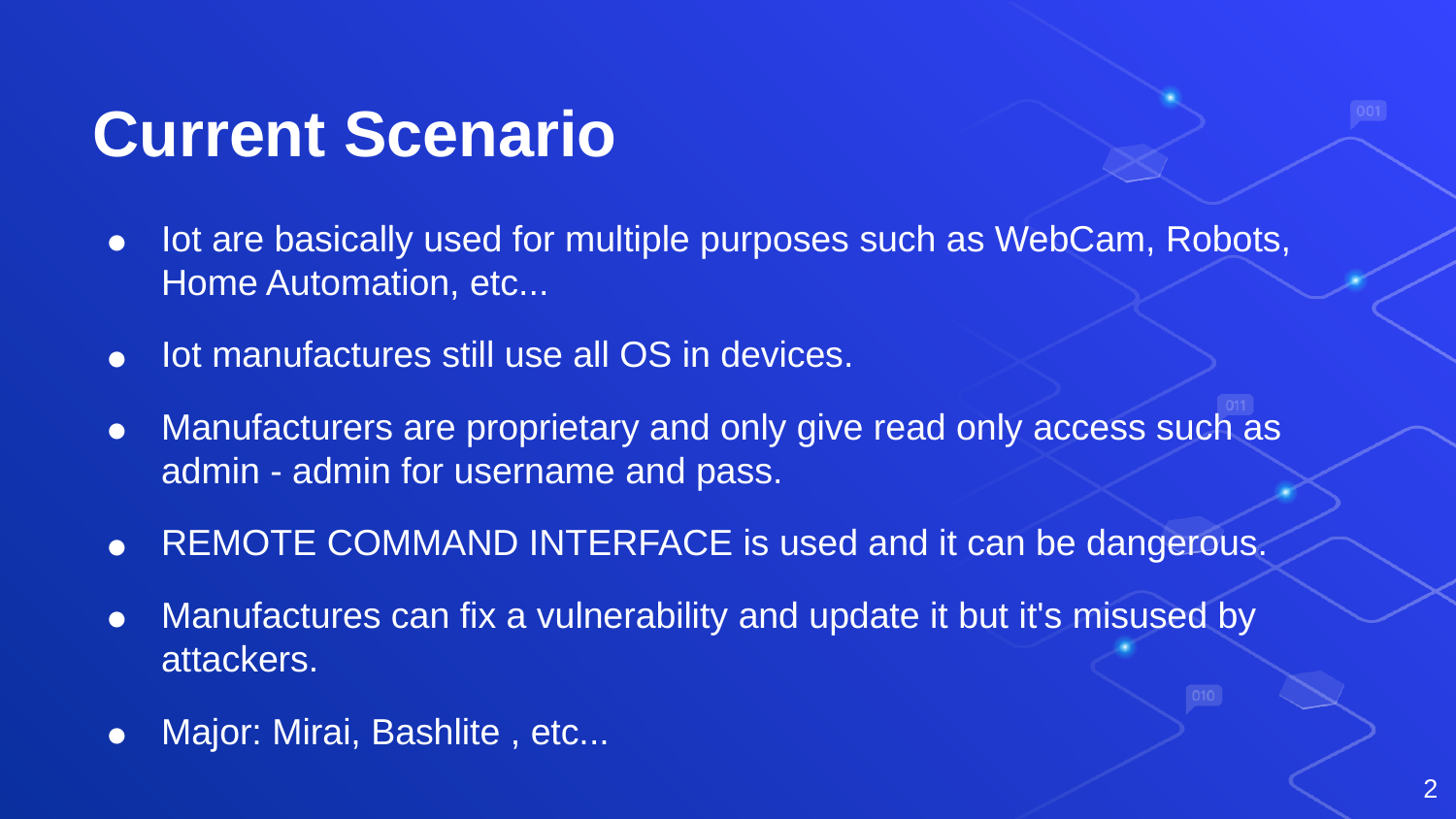

# Current Scenario
Iot are basically used for multiple purposes such as WebCam, Robots, Home Automation, etc...
Iot manufactures still use all OS in devices.
Manufacturers are proprietary and only give read only access such as  admin - admin for username and pass.
REMOTE COMMAND INTERFACE is used and it can be dangerous.
Manufactures can fix a vulnerability and update it but it's misused by attackers.
Major: Mirai, Bashlite , etc...

2